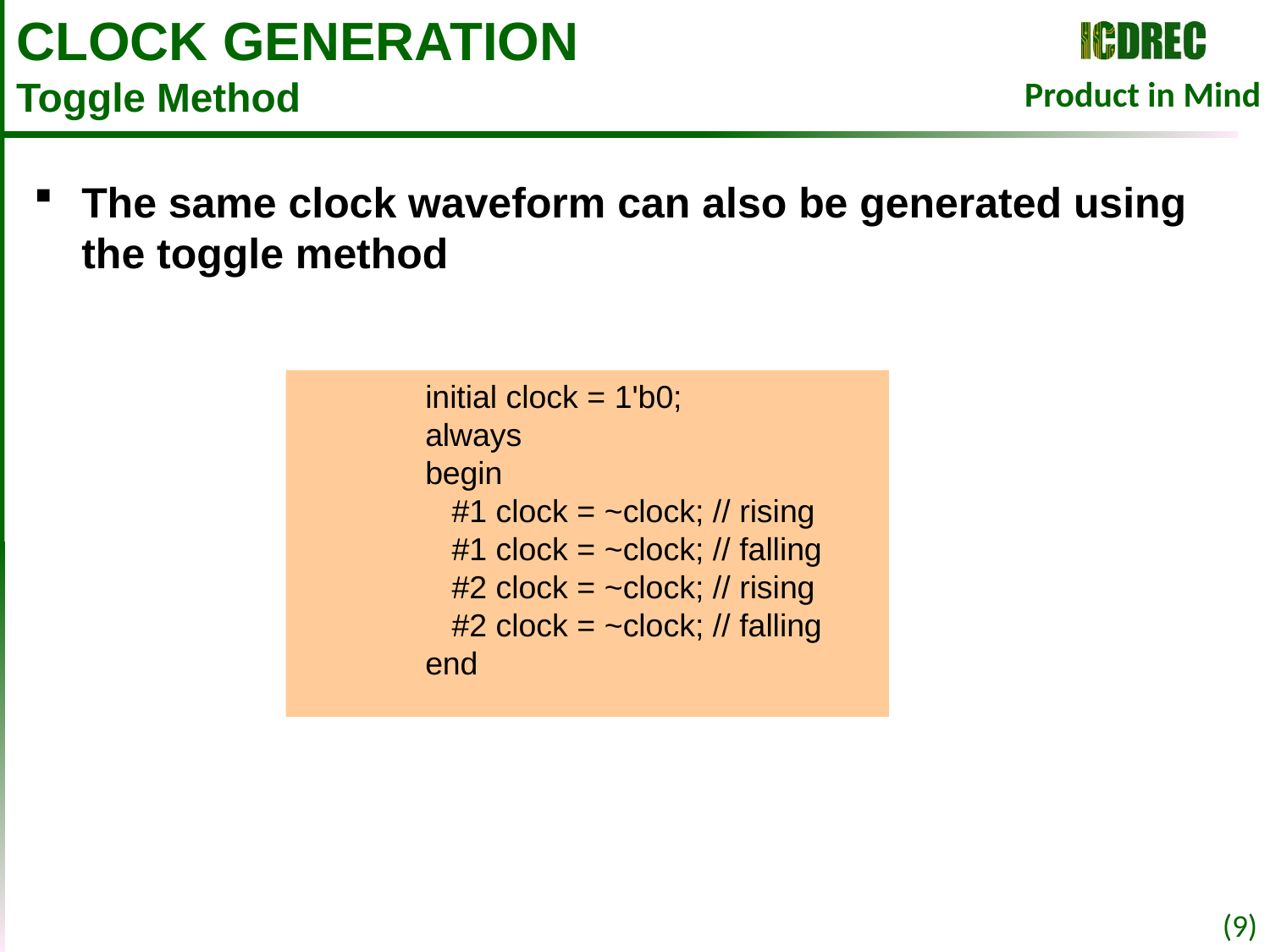

# CLOCK GENERATION Toggle Method
The same clock waveform can also be generated using the toggle method
initial clock = 1'b0;
always
begin
   #1 clock = ~clock; // rising
   #1 clock = ~clock; // falling
   #2 clock = ~clock; // rising
   #2 clock = ~clock; // falling
end